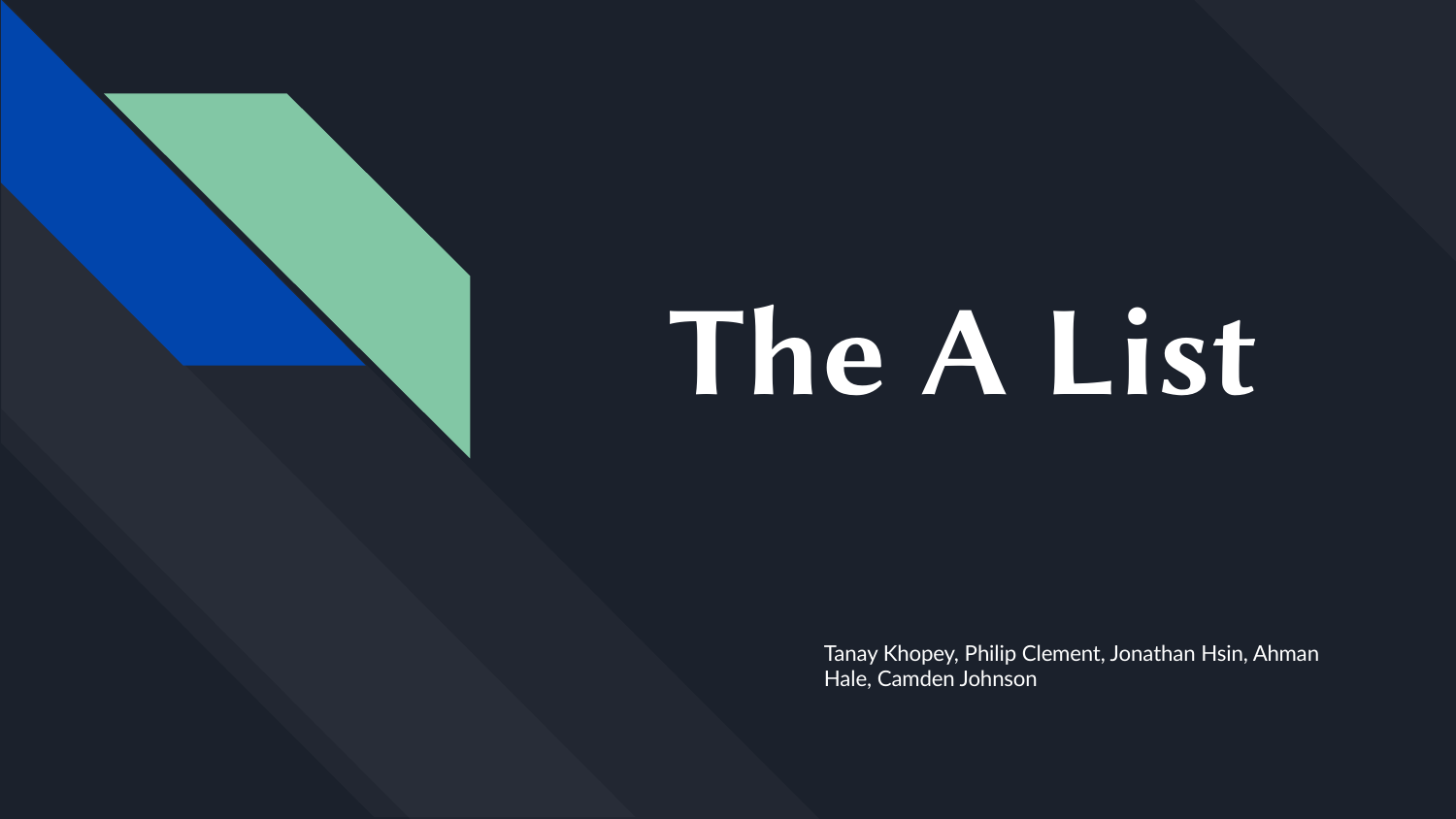

# The A List

Tanay Khopey, Philip Clement, Jonathan Hsin, Ahman Hale, Camden Johnson